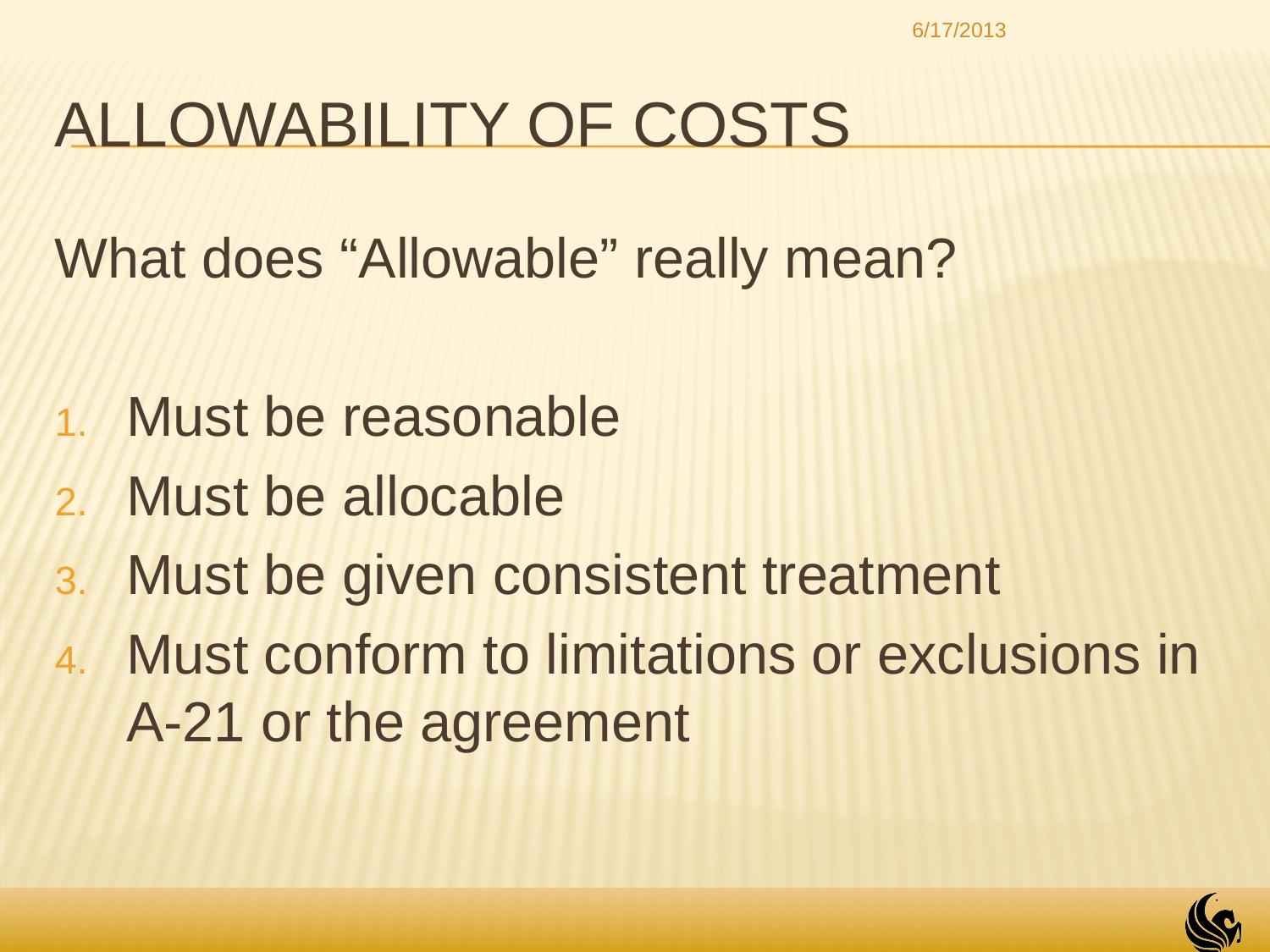

6/17/2013
# Allowability of Costs
What does “Allowable” really mean?

Must be reasonable
Must be allocable
Must be given consistent treatment
Must conform to limitations or exclusions in A-21 or the agreement